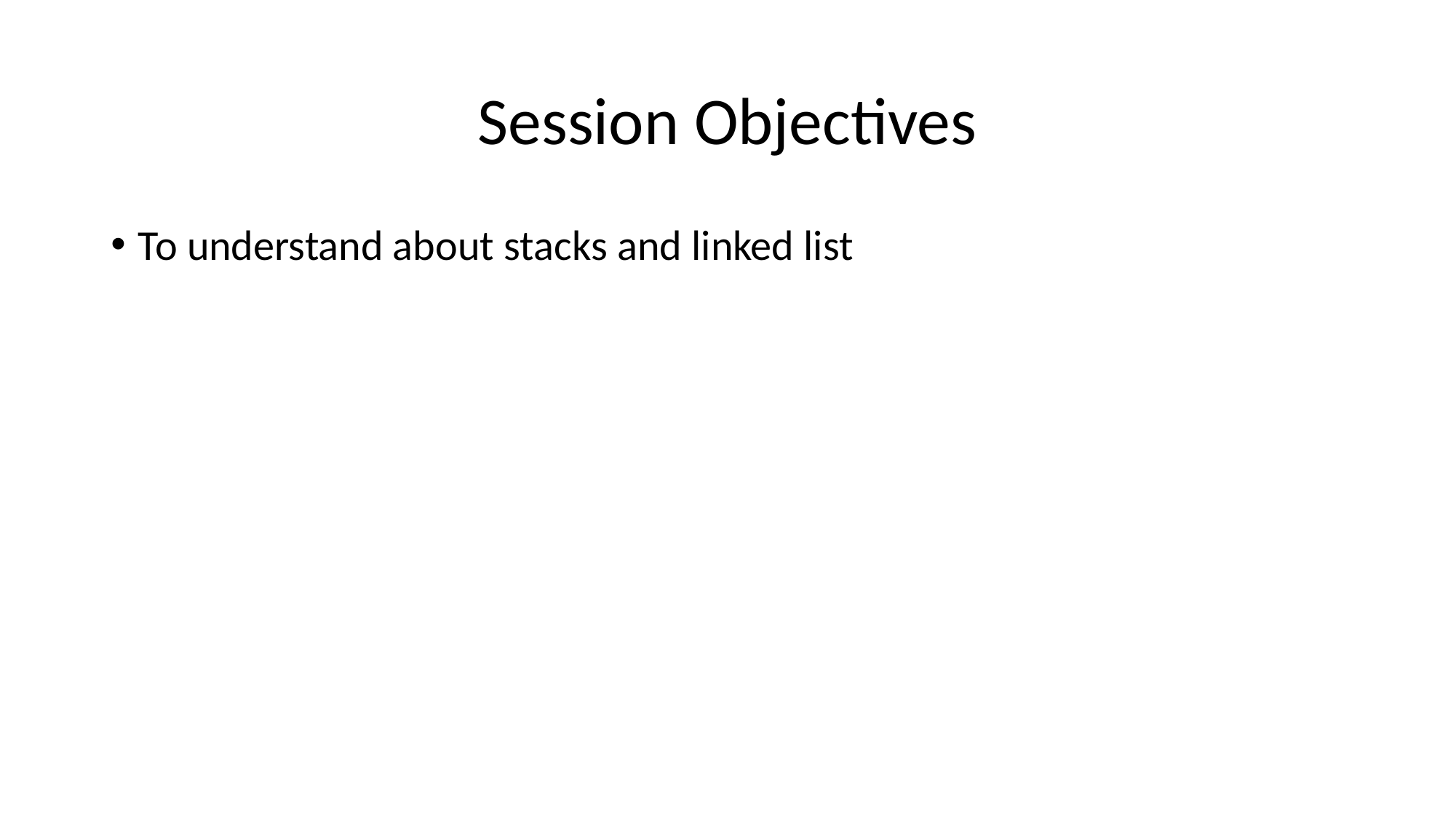

# Session Objectives
To understand about stacks and linked list